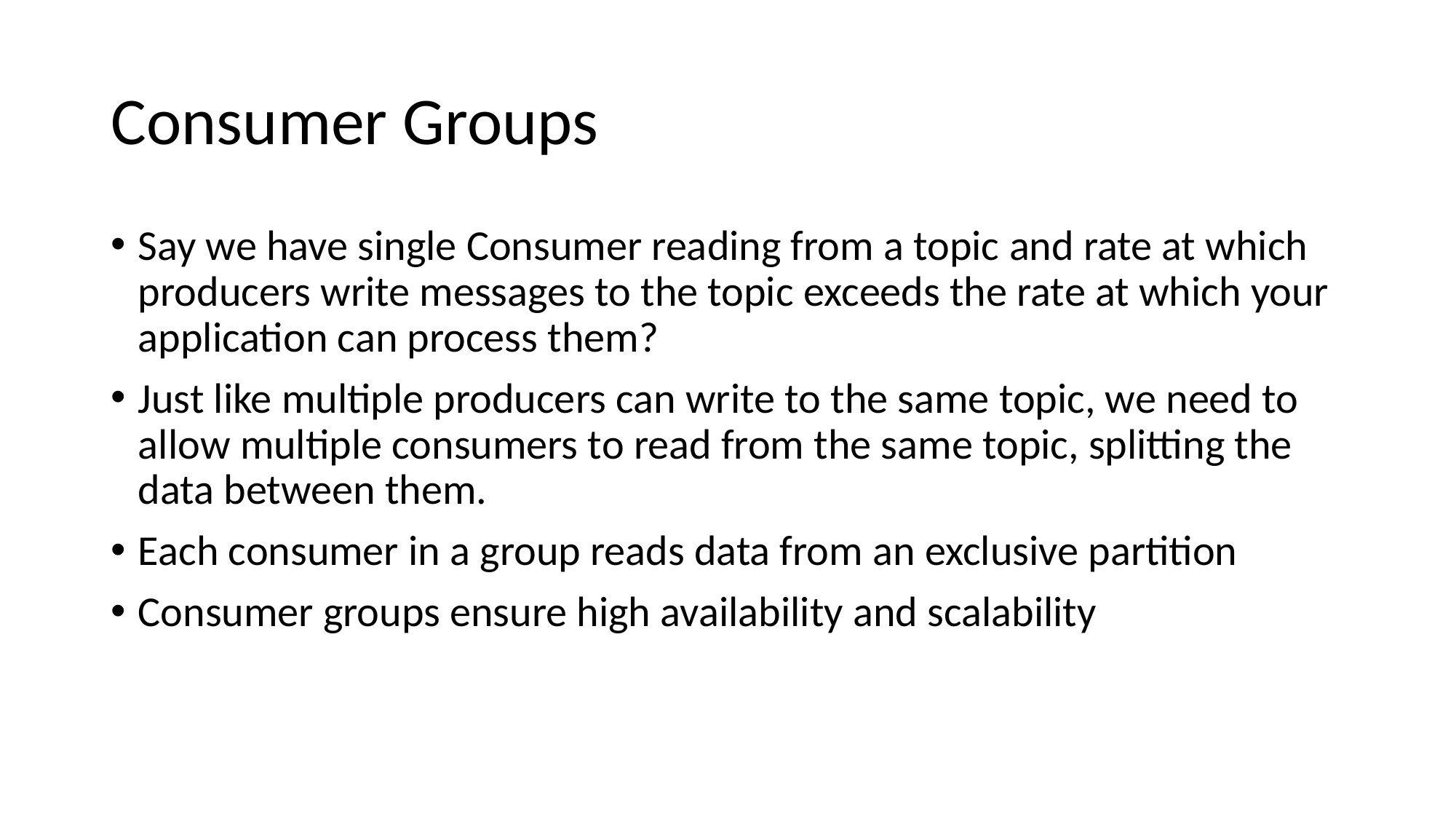

# Consumer Groups
Say we have single Consumer reading from a topic and rate at which producers write messages to the topic exceeds the rate at which your application can process them?
Just like multiple producers can write to the same topic, we need to allow multiple consumers to read from the same topic, splitting the data between them.
Each consumer in a group reads data from an exclusive partition
Consumer groups ensure high availability and scalability